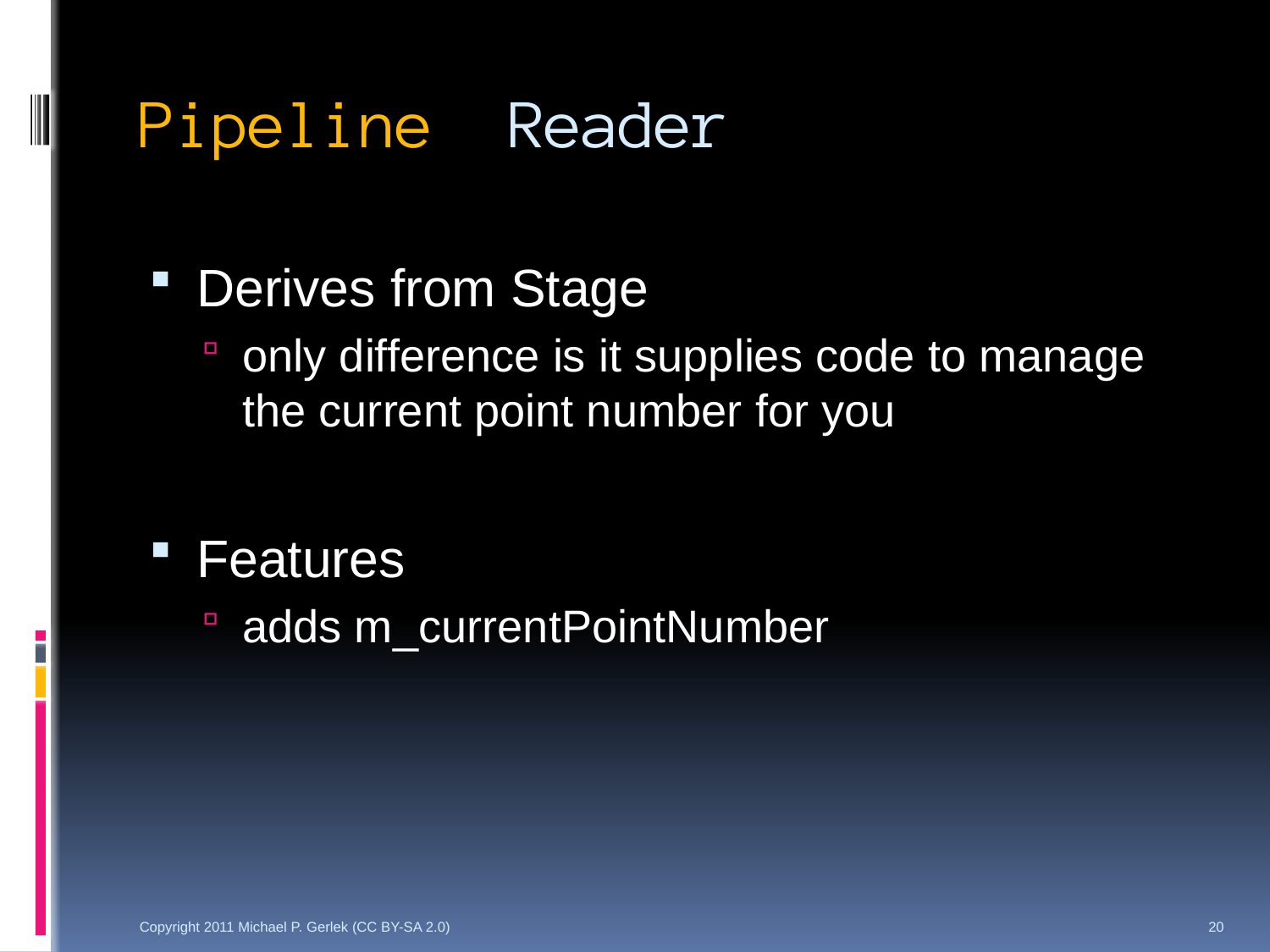

# Pipeline  Reader
Derives from Stage
only difference is it supplies code to manage the current point number for you

Features
adds m_currentPointNumber
Copyright 2011 Michael P. Gerlek (CC BY-SA 2.0)
20